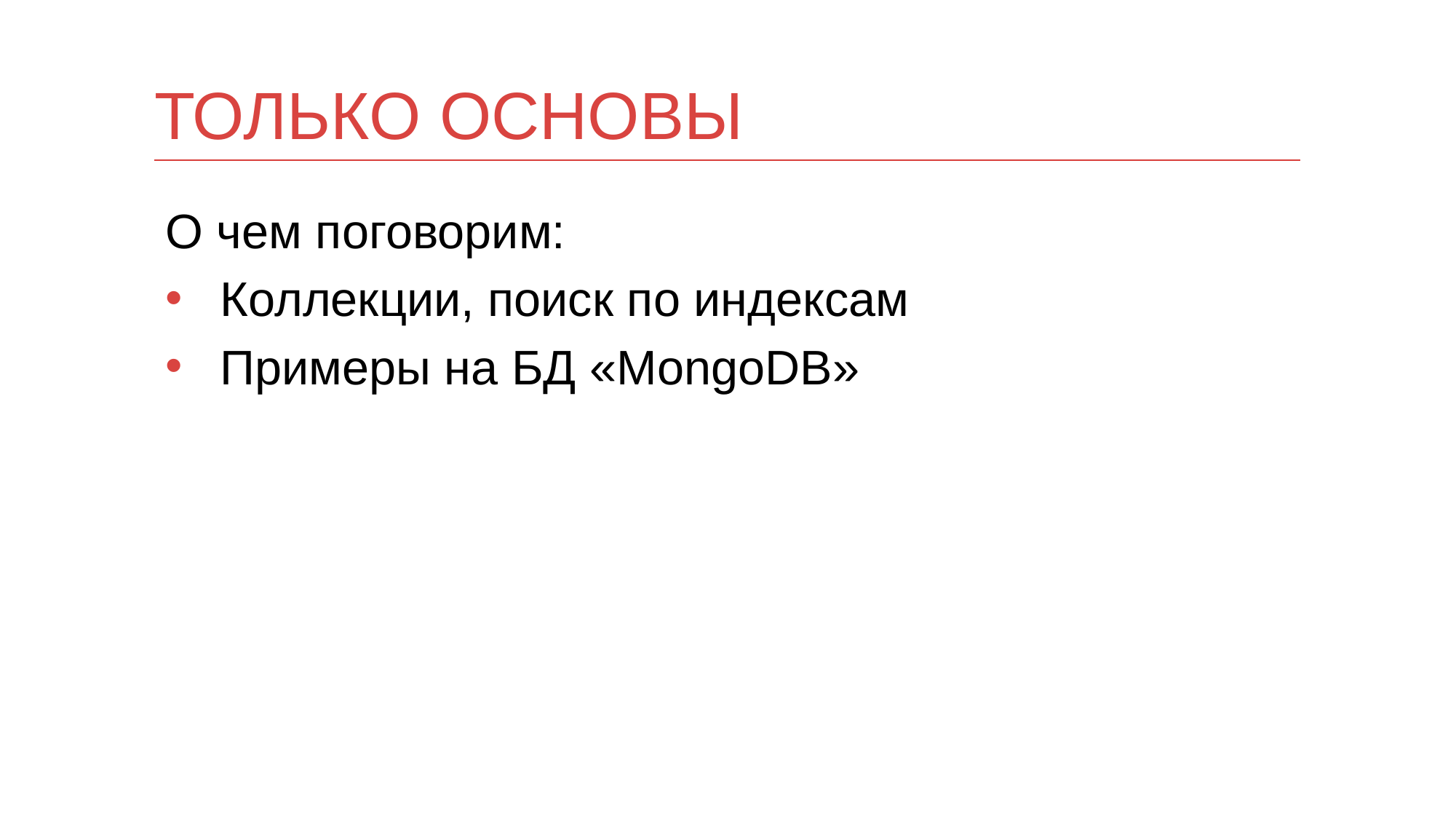

# Только Основы
О чем поговорим:
Коллекции, поиск по индексам
Примеры на БД «MongoDB»